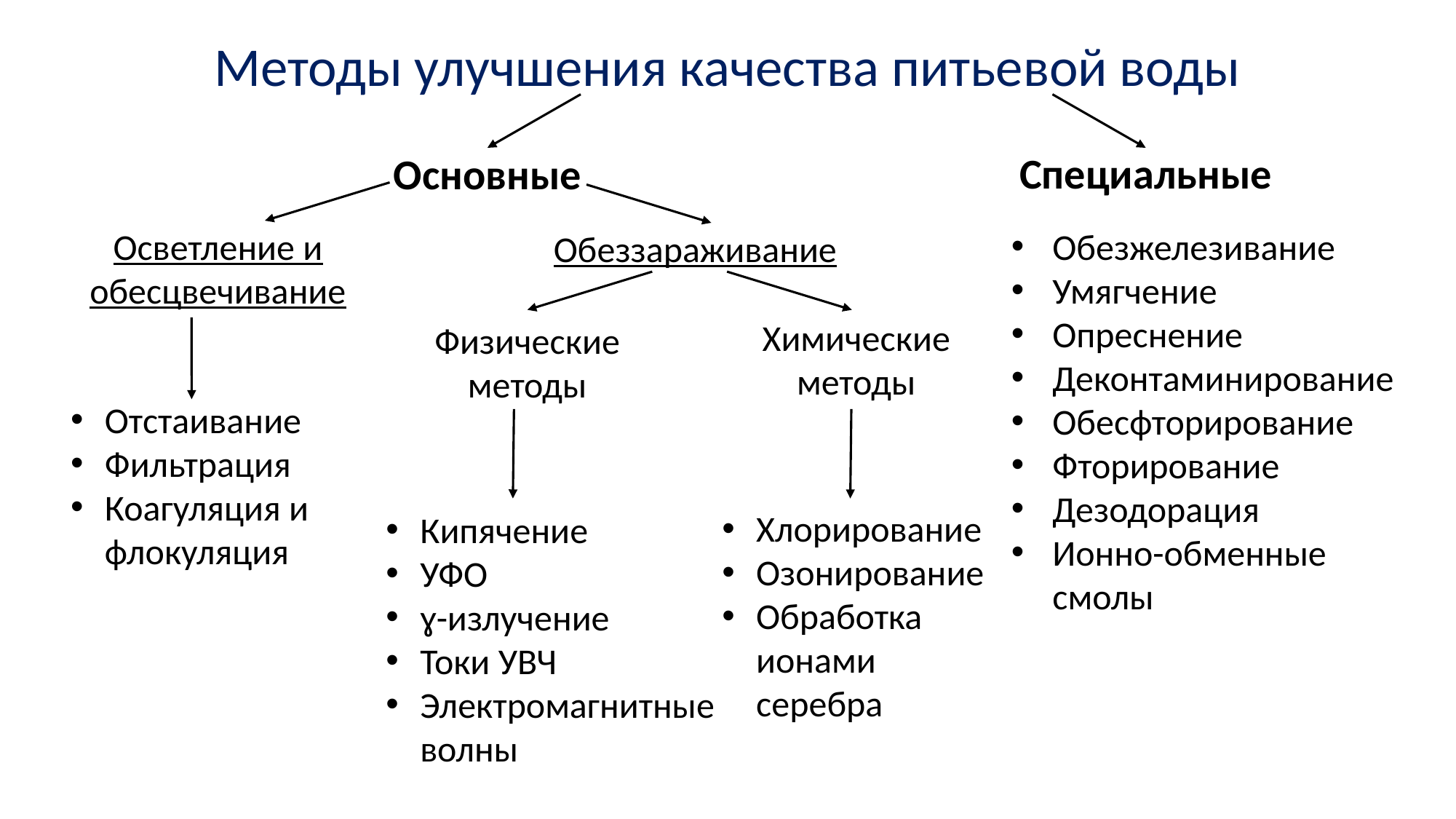

Методы улучшения качества питьевой воды

Основные
Специальные

Осветление и обесцвечивание
Обезжелезивание
Умягчение
Опреснение
Деконтаминирование
Обесфторирование
Фторирование
Дезодорация
Ионно-обменные смолы
Обеззараживание

Химические методы
Физические методы

Отстаивание
Фильтрация
Коагуляция и флокуляция

Хлорирование
Озонирование
Обработка ионами серебра
Кипячение
УФО
ɣ-излучение
Токи УВЧ
Электромагнитные волны